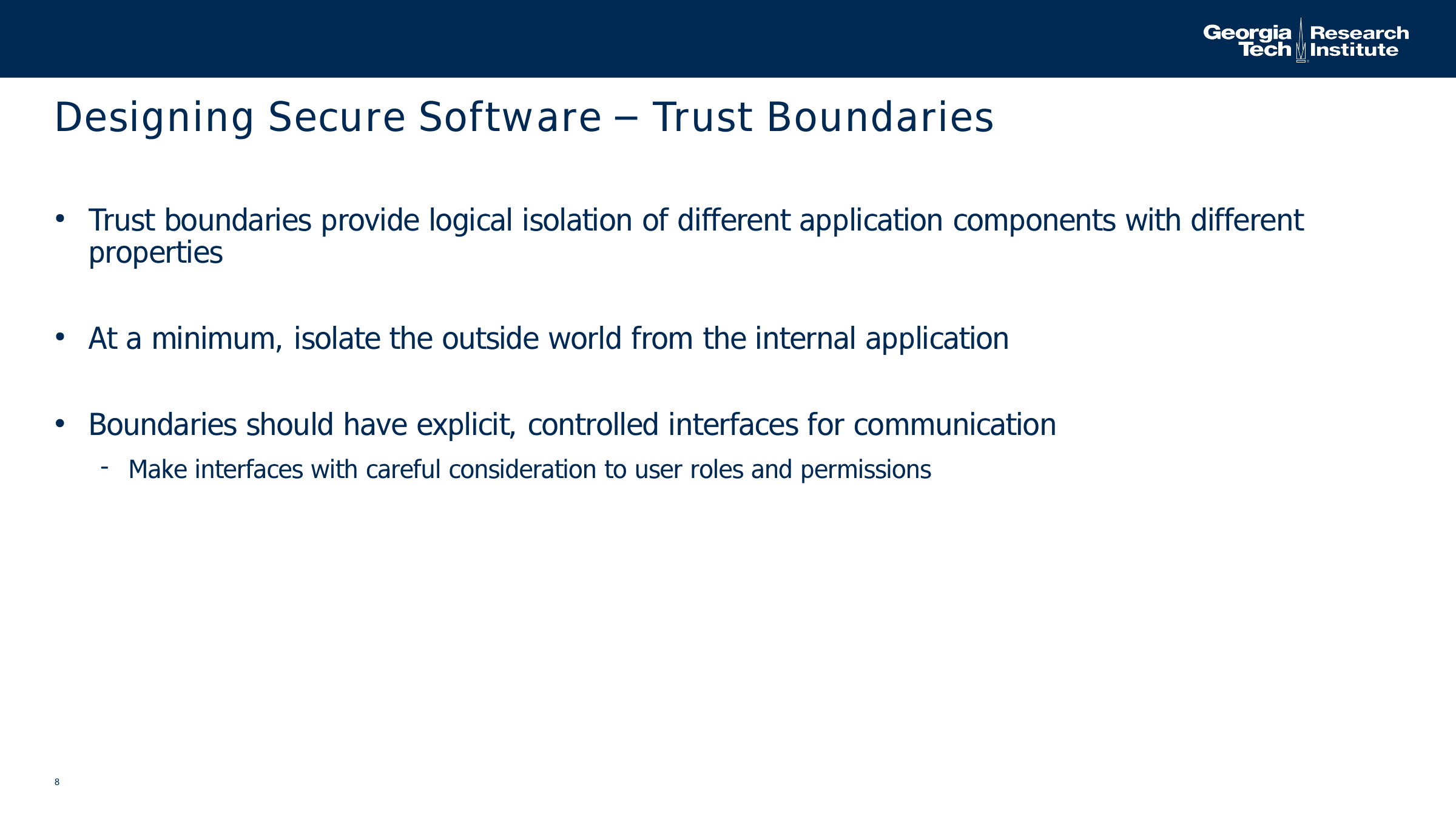

# Designing Secure Software – Trust Boundaries
Trust boundaries provide logical isolation of different application components with different properties
At a minimum, isolate the outside world from the internal application
Boundaries should have explicit, controlled interfaces for communication
Make interfaces with careful consideration to user roles and permissions